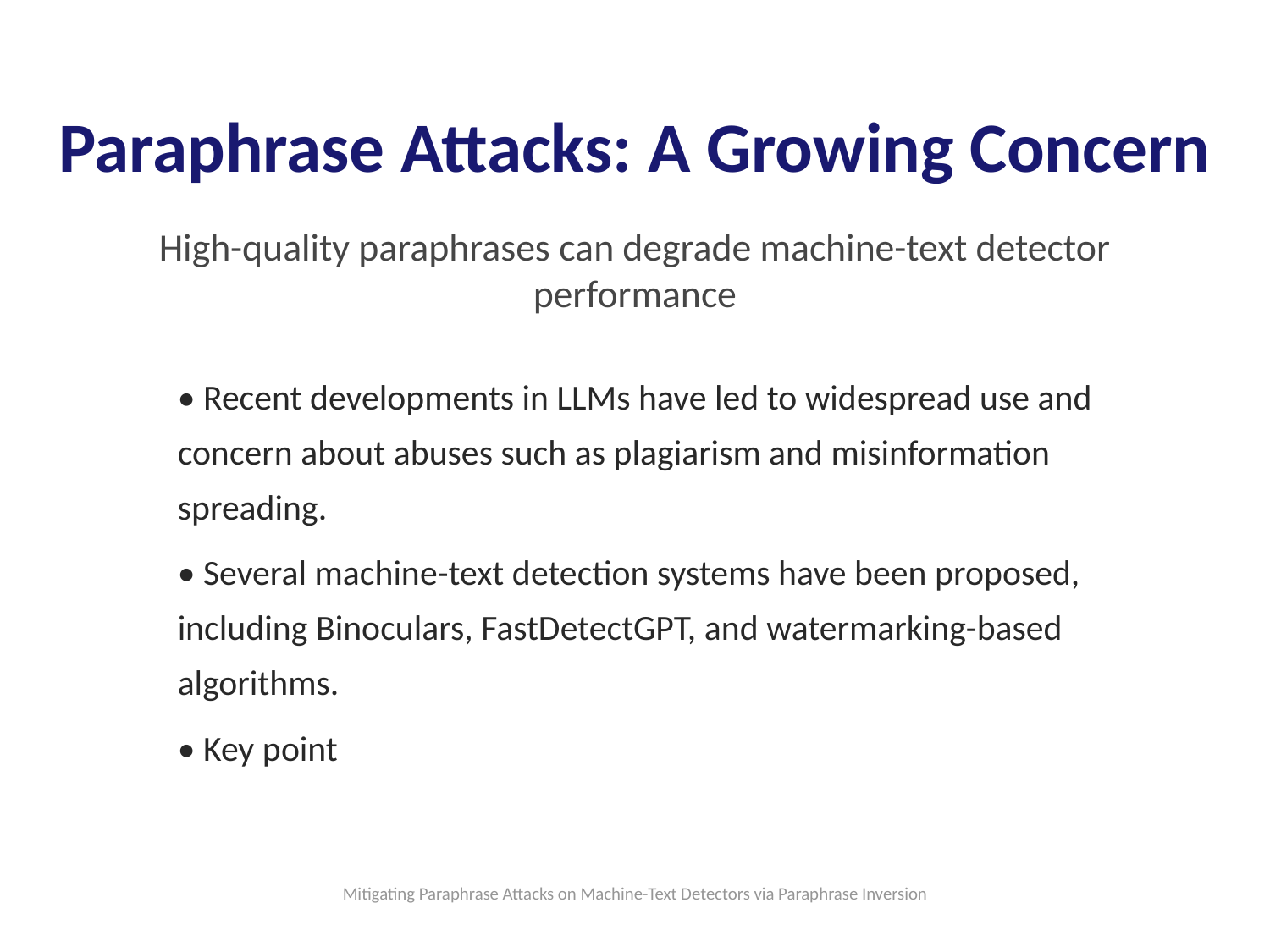

Paraphrase Attacks: A Growing Concern
High-quality paraphrases can degrade machine-text detector performance
• Recent developments in LLMs have led to widespread use and concern about abuses such as plagiarism and misinformation spreading.
• Several machine-text detection systems have been proposed, including Binoculars, FastDetectGPT, and watermarking-based algorithms.
• Key point
Mitigating Paraphrase Attacks on Machine-Text Detectors via Paraphrase Inversion